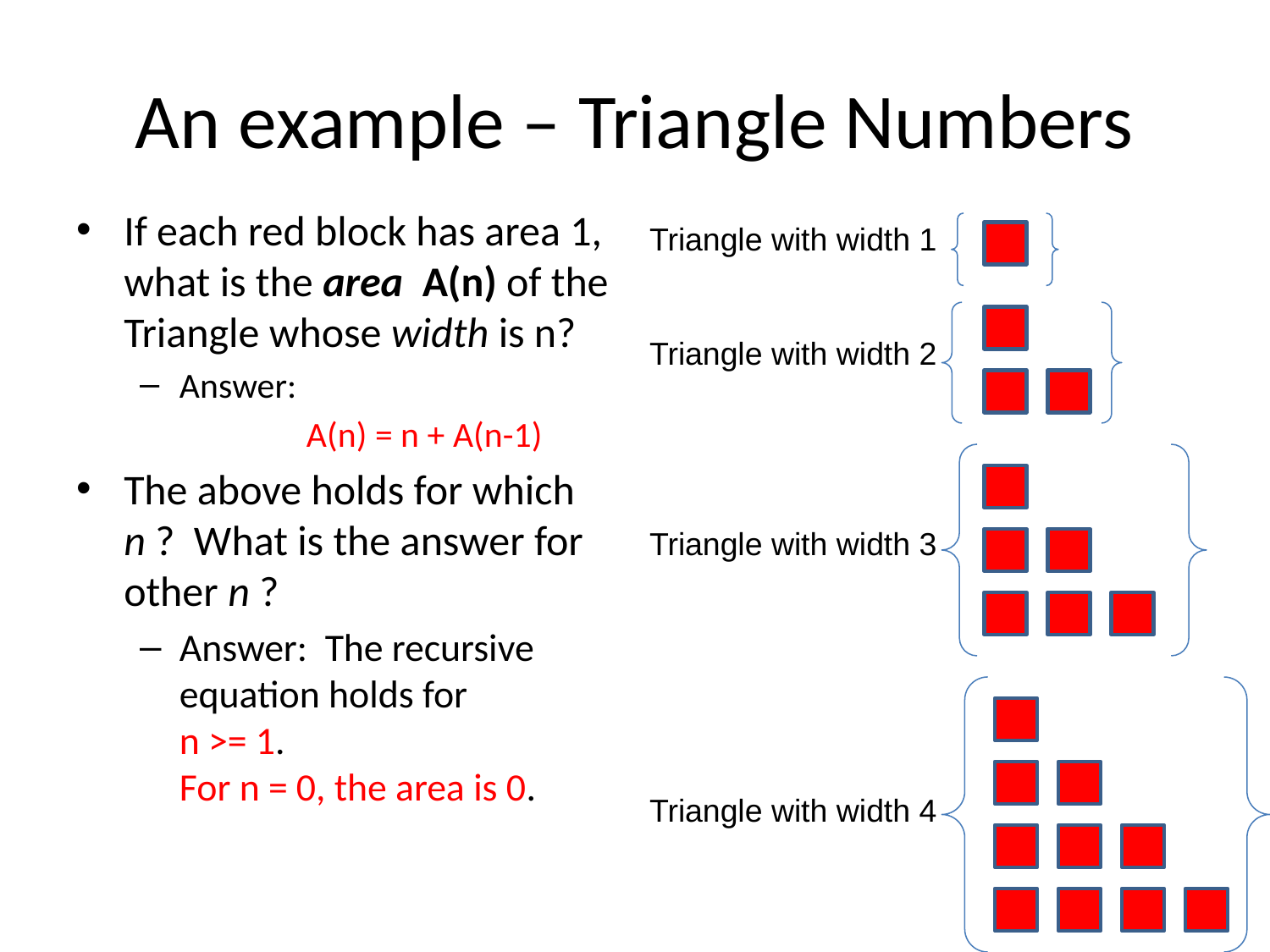

# An example – Triangle Numbers
If each red block has area 1, what is the area  A(n) of the Triangle whose width is n?
Answer:
		A(n) = n + A(n-1)
The above holds for which n ?  What is the answer for other n ?
Answer:  The recursive equation holds for
n >= 1.
For n = 0, the area is 0.
Triangle with width 1

Triangle with width 2

Triangle with width 3

Triangle with width 4